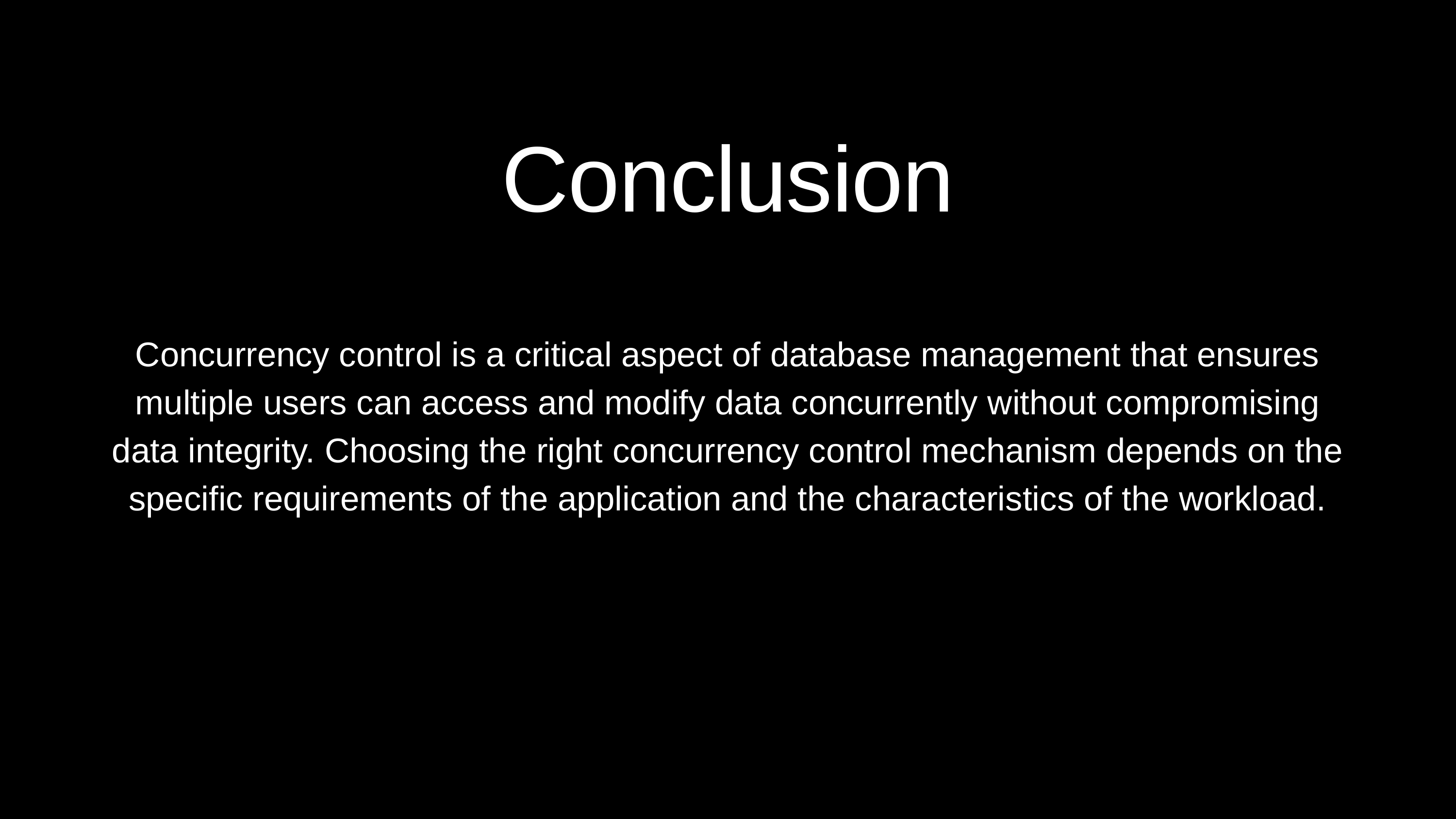

Conclusion

Concurrency control is a critical aspect of database management that ensures multiple users can access and modify data concurrently without compromising data integrity. Choosing the right concurrency control mechanism depends on the specific requirements of the application and the characteristics of the workload.